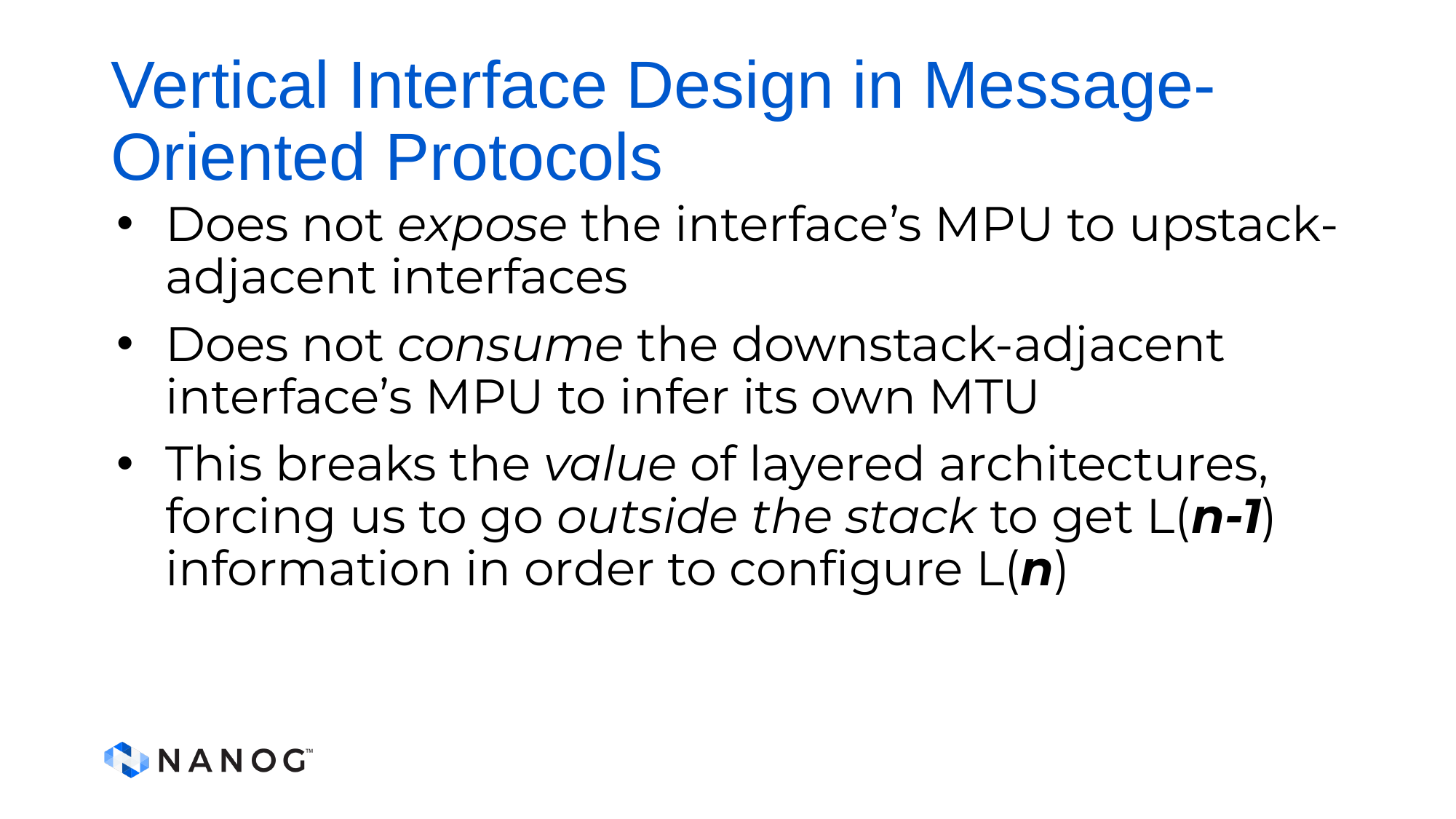

# Vertical Interface Design in Message-Oriented Protocols
Does not expose the interface’s MPU to upstack-adjacent interfaces
Does not consume the downstack-adjacent interface’s MPU to infer its own MTU
This breaks the value of layered architectures, forcing us to go outside the stack to get L(n-1) information in order to configure L(n)